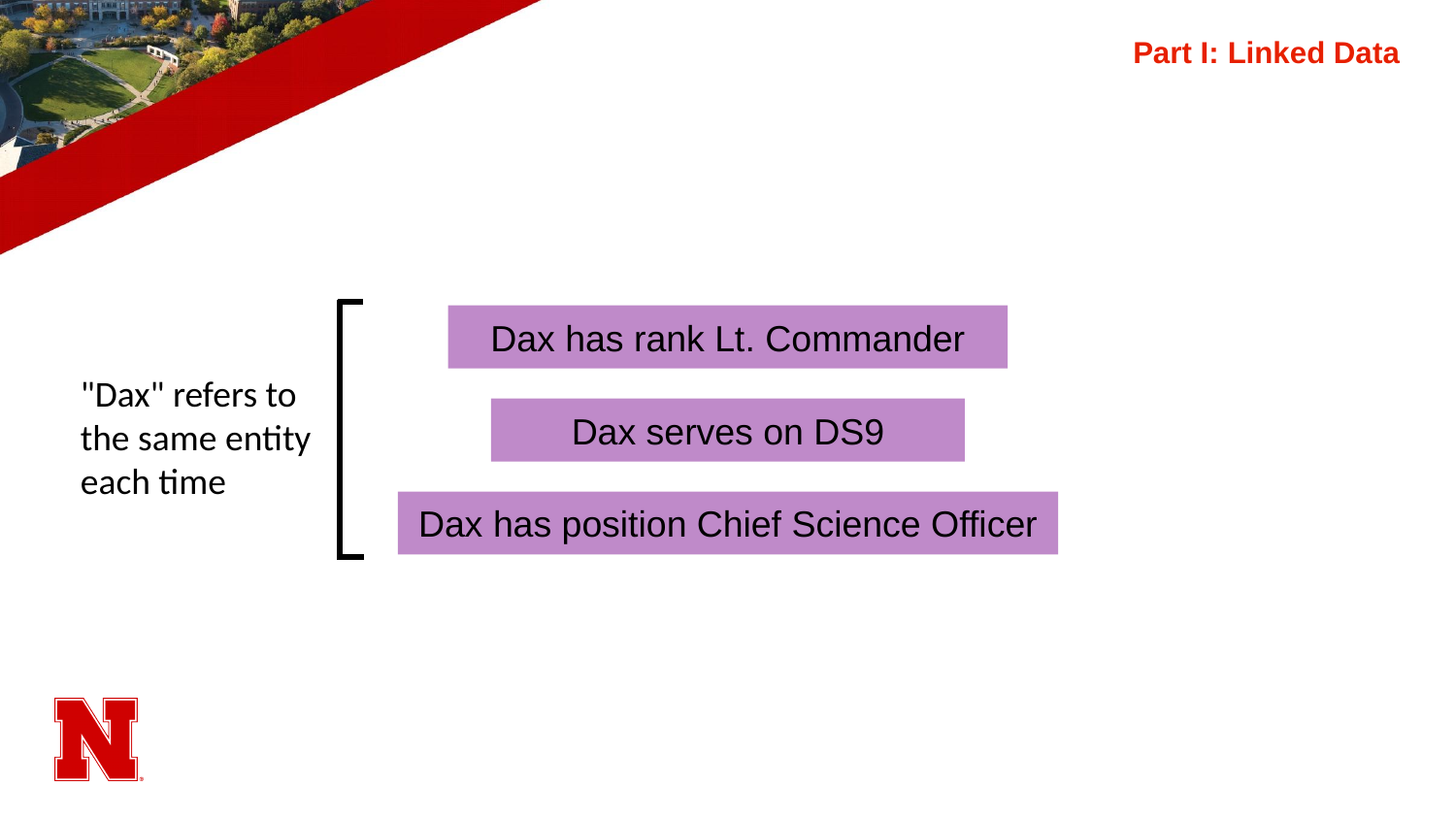

# Part I: Linked Data

Dax has rank Lt. Commander
"Dax" refers to the same entity each time
Dax serves on DS9
Dax has position Chief Science Officer